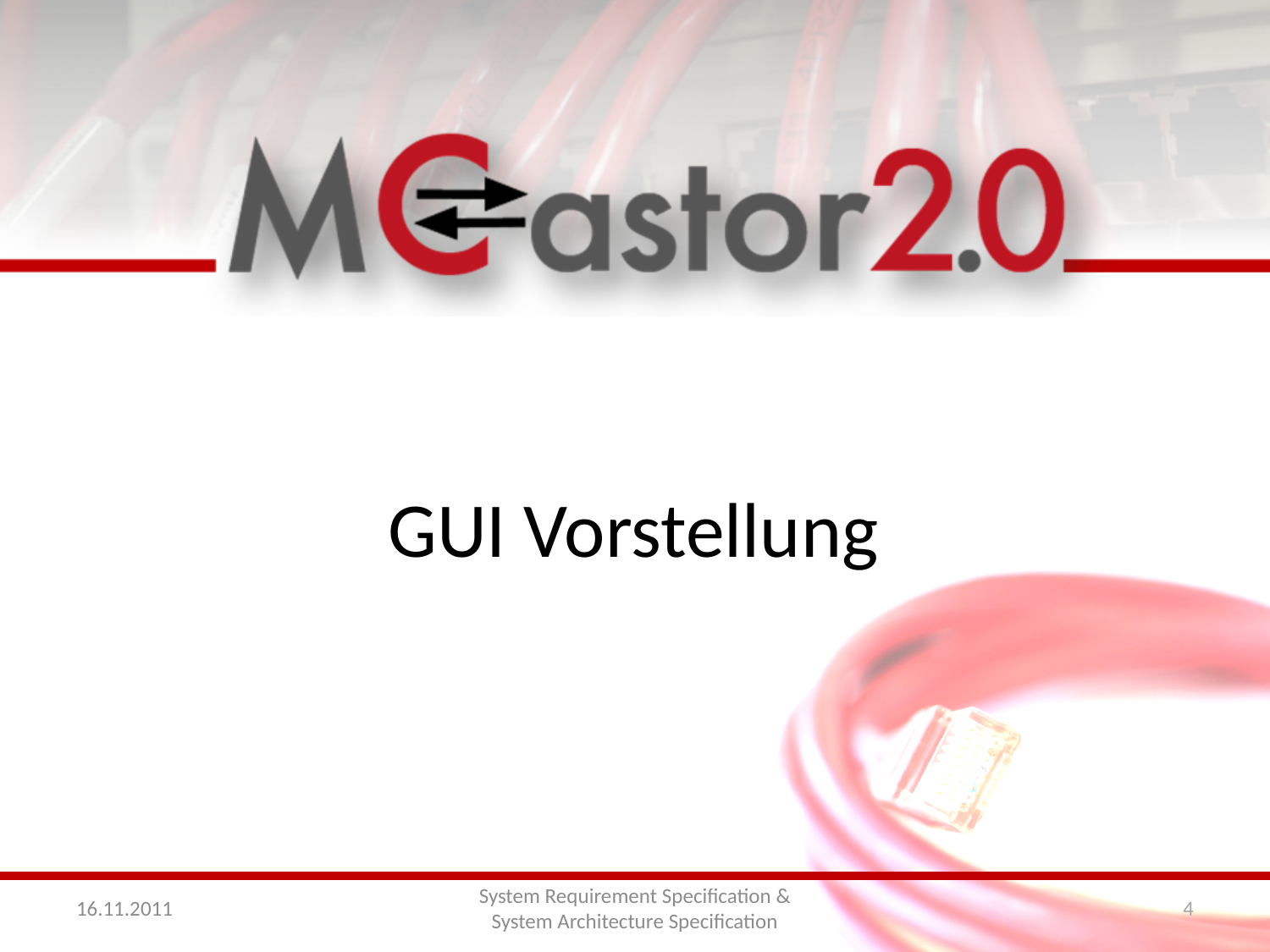

GUI Vorstellung
16.11.2011
System Requirement Specification &
System Architecture Specification
4